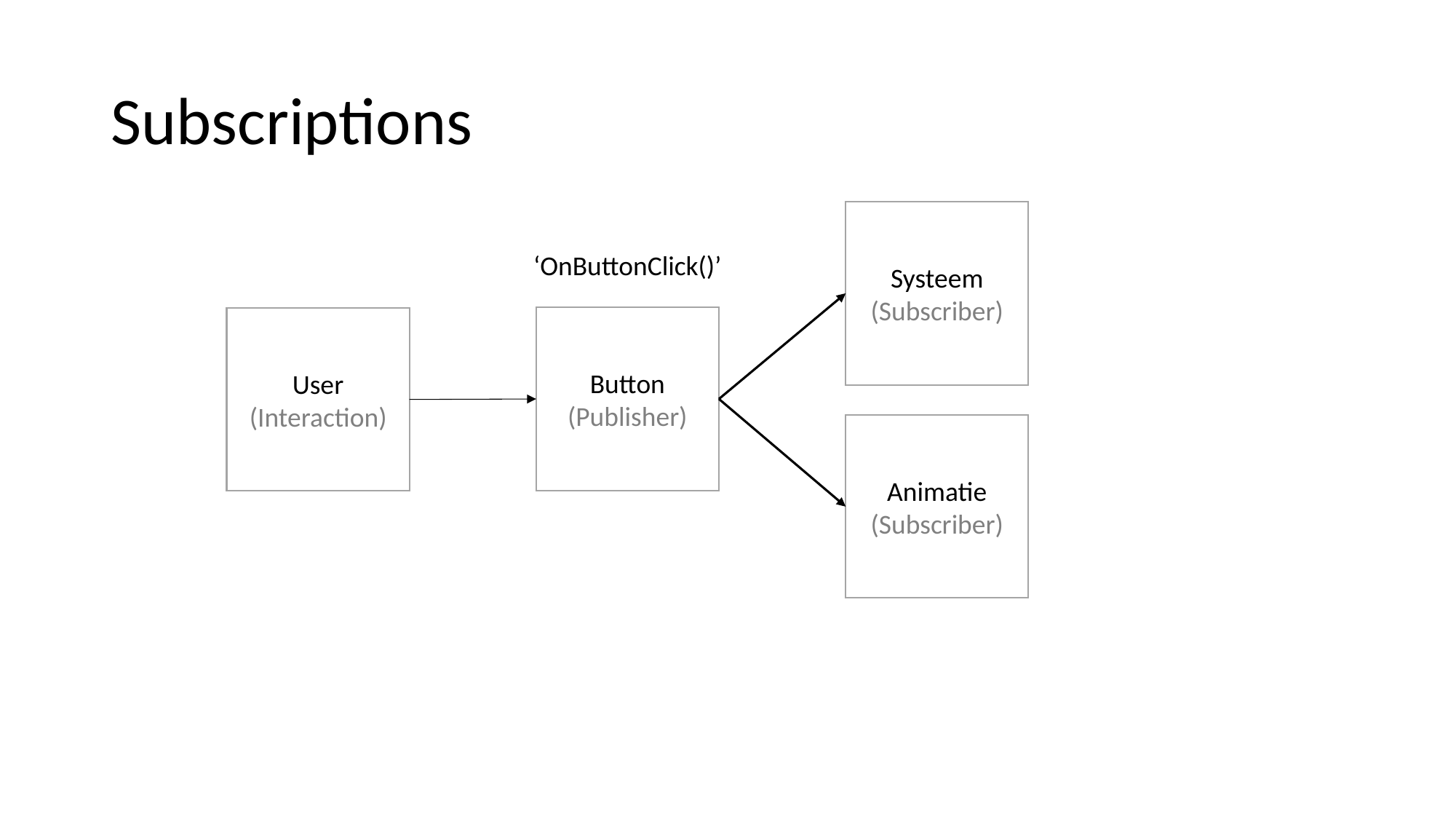

# Subscriptions
Systeem
(Subscriber)

‘OnButtonClick()’
Button
(Publisher)
User
(Interaction)
Animatie
(Subscriber)